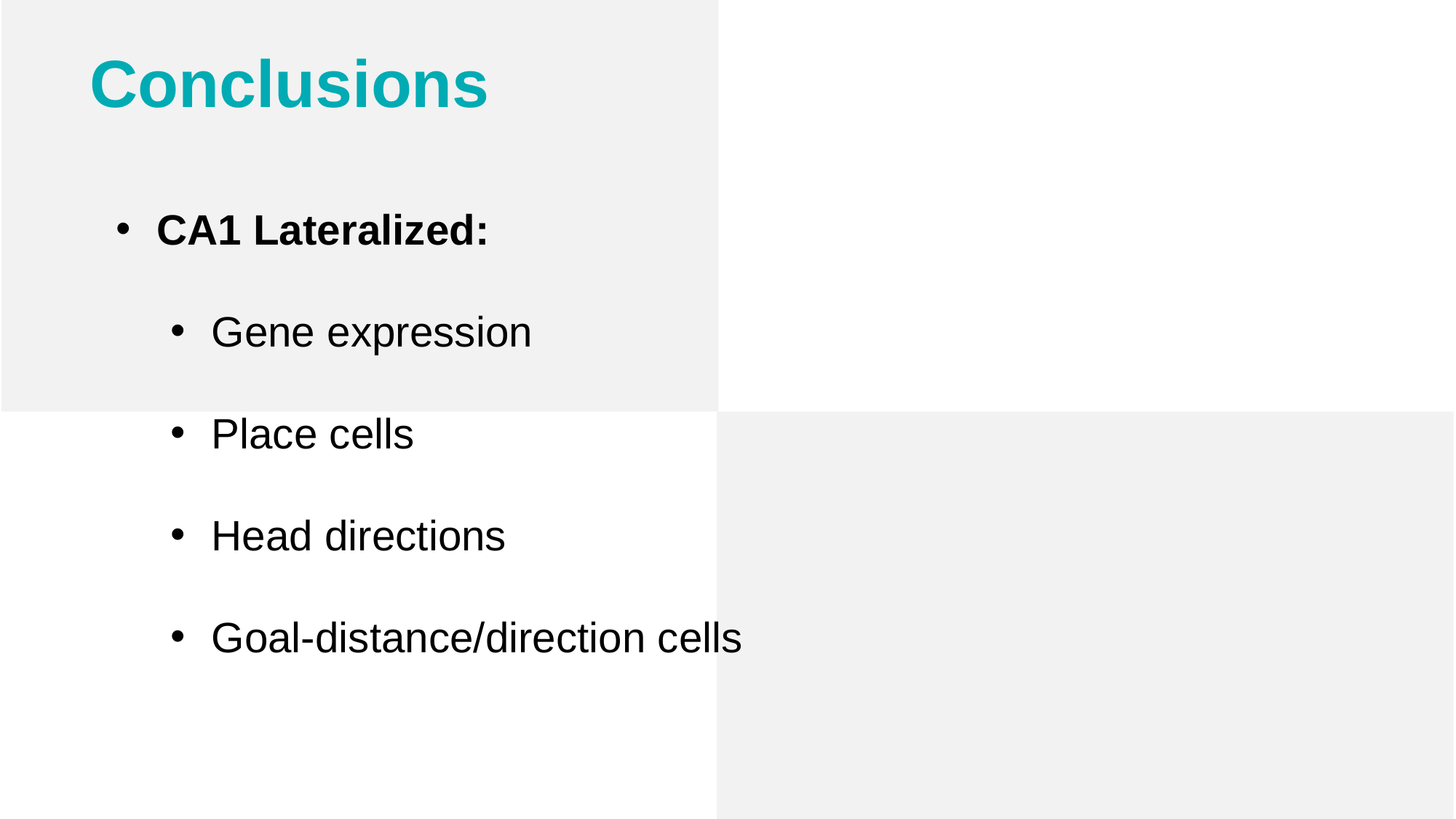

Conclusions
CA1 Lateralized:
Gene expression
Place cells
Head directions
Goal-distance/direction cells